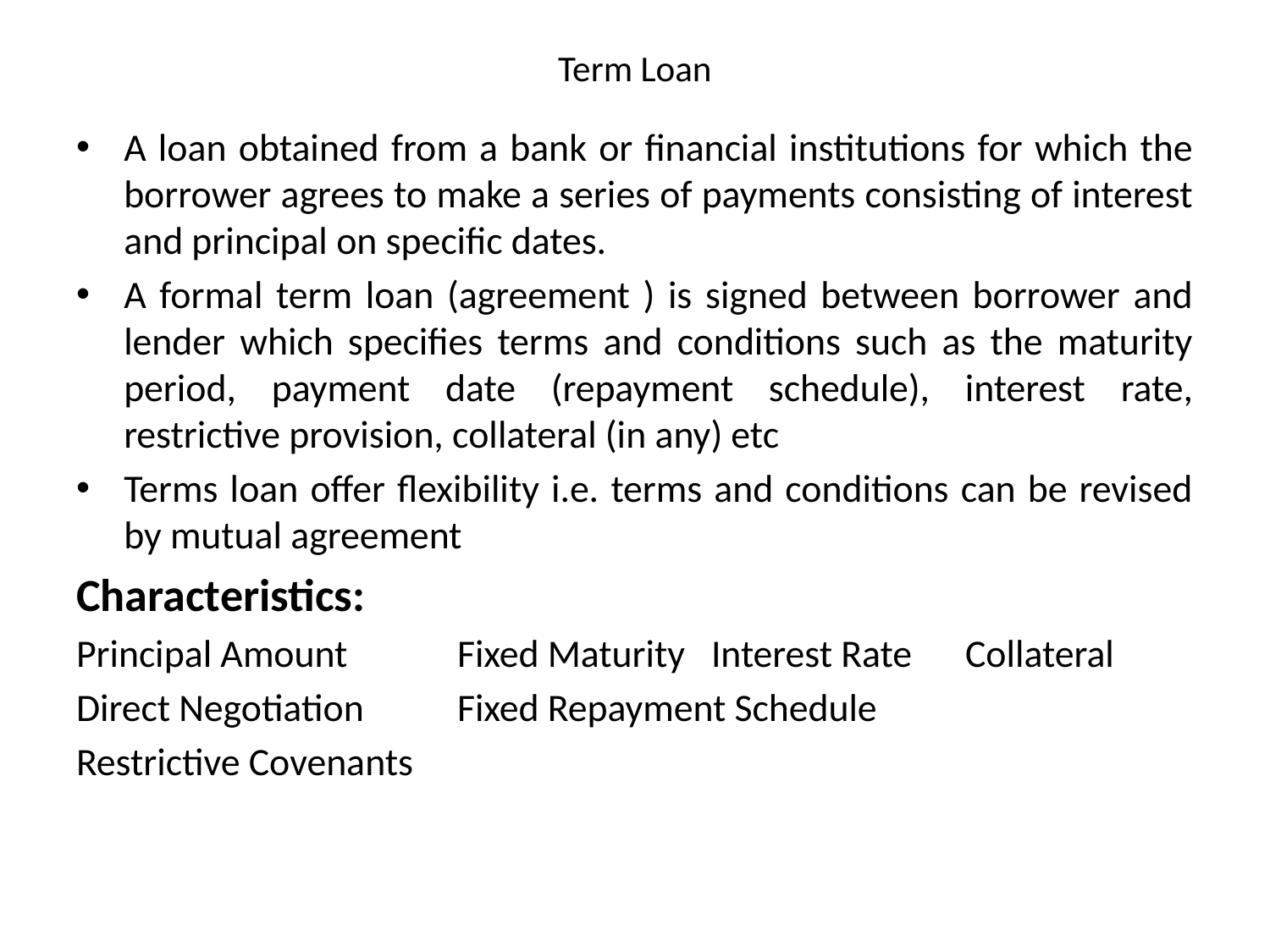

# Term Loan
A loan obtained from a bank or financial institutions for which the borrower agrees to make a series of payments consisting of interest and principal on specific dates.
A formal term loan (agreement ) is signed between borrower and lender which specifies terms and conditions such as the maturity period, payment date (repayment schedule), interest rate, restrictive provision, collateral (in any) etc
Terms loan offer flexibility i.e. terms and conditions can be revised by mutual agreement
Characteristics:
Principal Amount	Fixed Maturity	Interest Rate	Collateral
Direct Negotiation	Fixed Repayment Schedule
Restrictive Covenants